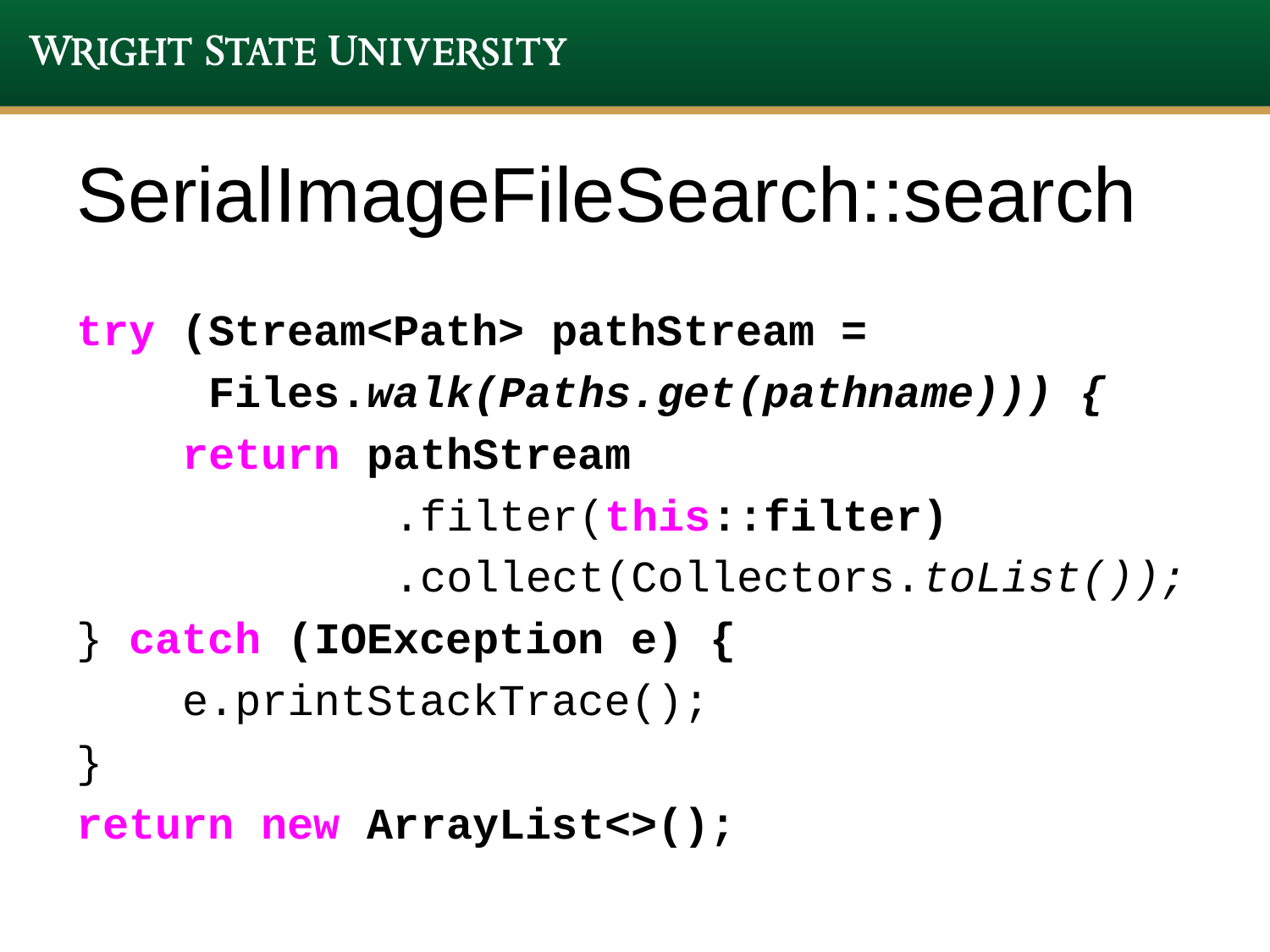

# SerialImageFileSearch::search
try (Stream<Path> pathStream =
     Files.walk(Paths.get(pathname))) {
    return pathStream
            .filter(this::filter)
            .collect(Collectors.toList());
} catch (IOException e) {
    e.printStackTrace();
}
return new ArrayList<>();